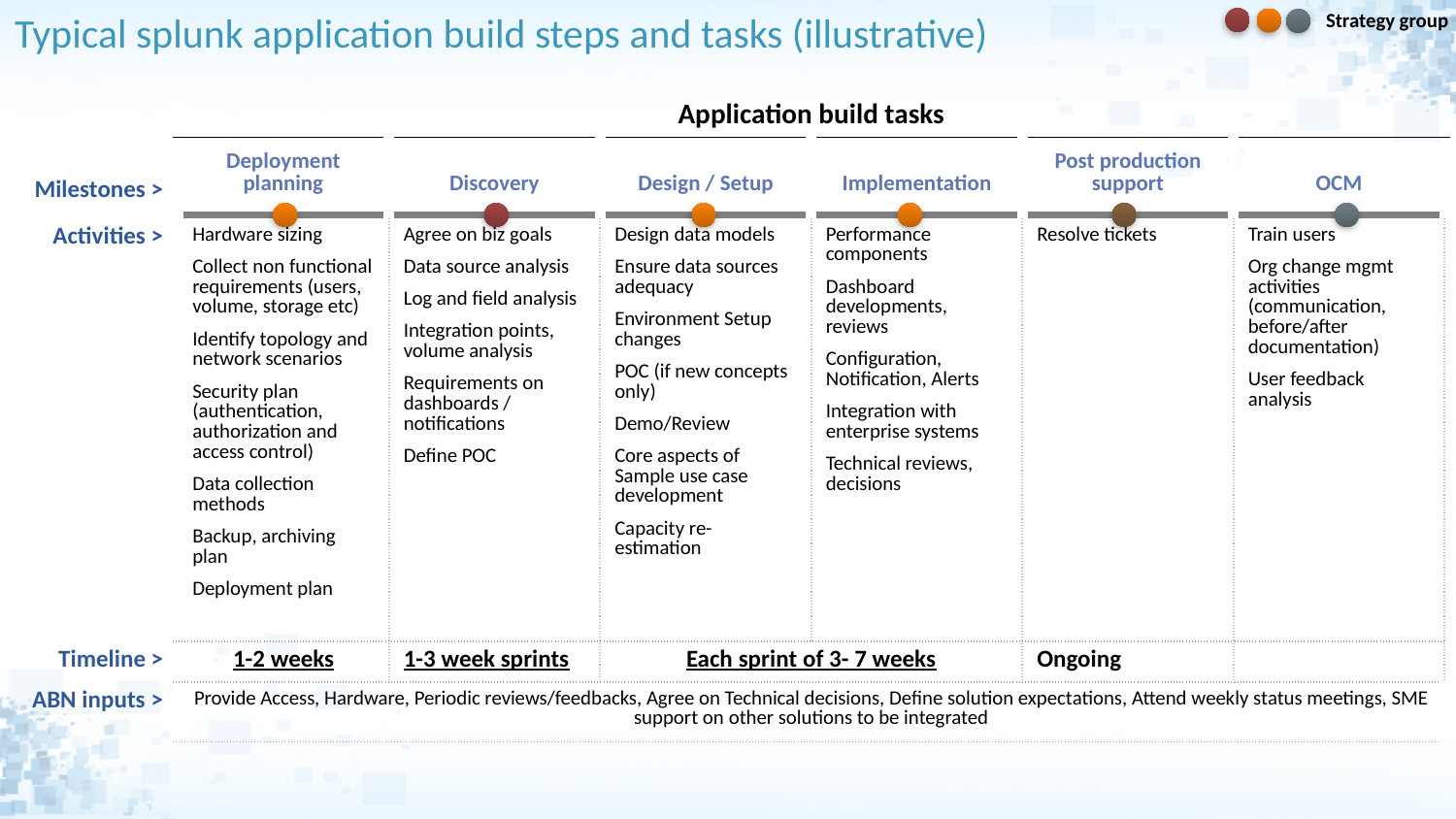

# Typical splunk application build steps and tasks (illustrative)
Strategy group

|  | Application build tasks |  |  |  |  |  |
| --- | --- | --- | --- | --- | --- | --- |
| Milestones > | Deployment planning | Discovery | Design / Setup | Implementation | Post production support | OCM |
|  |  |  |  |  |  |  |
| Activities > | Hardware sizing Collect non functional requirements (users, volume, storage etc) Identify topology and network scenarios Security plan (authentication, authorization and access control) Data collection methods Backup, archiving plan Deployment plan | Agree on biz goals Data source analysis Log and field analysis Integration points, volume analysis Requirements on dashboards / notifications Define POC | Design data models Ensure data sources adequacy Environment Setup changes POC (if new concepts only) Demo/Review Core aspects of Sample use case development Capacity re-estimation | Performance components Dashboard developments, reviews Configuration, Notification, Alerts Integration with enterprise systems Technical reviews, decisions | Resolve tickets | Train users Org change mgmt activities (communication, before/after documentation) User feedback analysis |
| Timeline > | 1-2 weeks | 1-3 week sprints | Each sprint of 3- 7 weeks |  | Ongoing |  |
| ABN inputs > | Provide Access, Hardware, Periodic reviews/feedbacks, Agree on Technical decisions, Define solution expectations, Attend weekly status meetings, SME support on other solutions to be integrated |  |  |  |  |  |